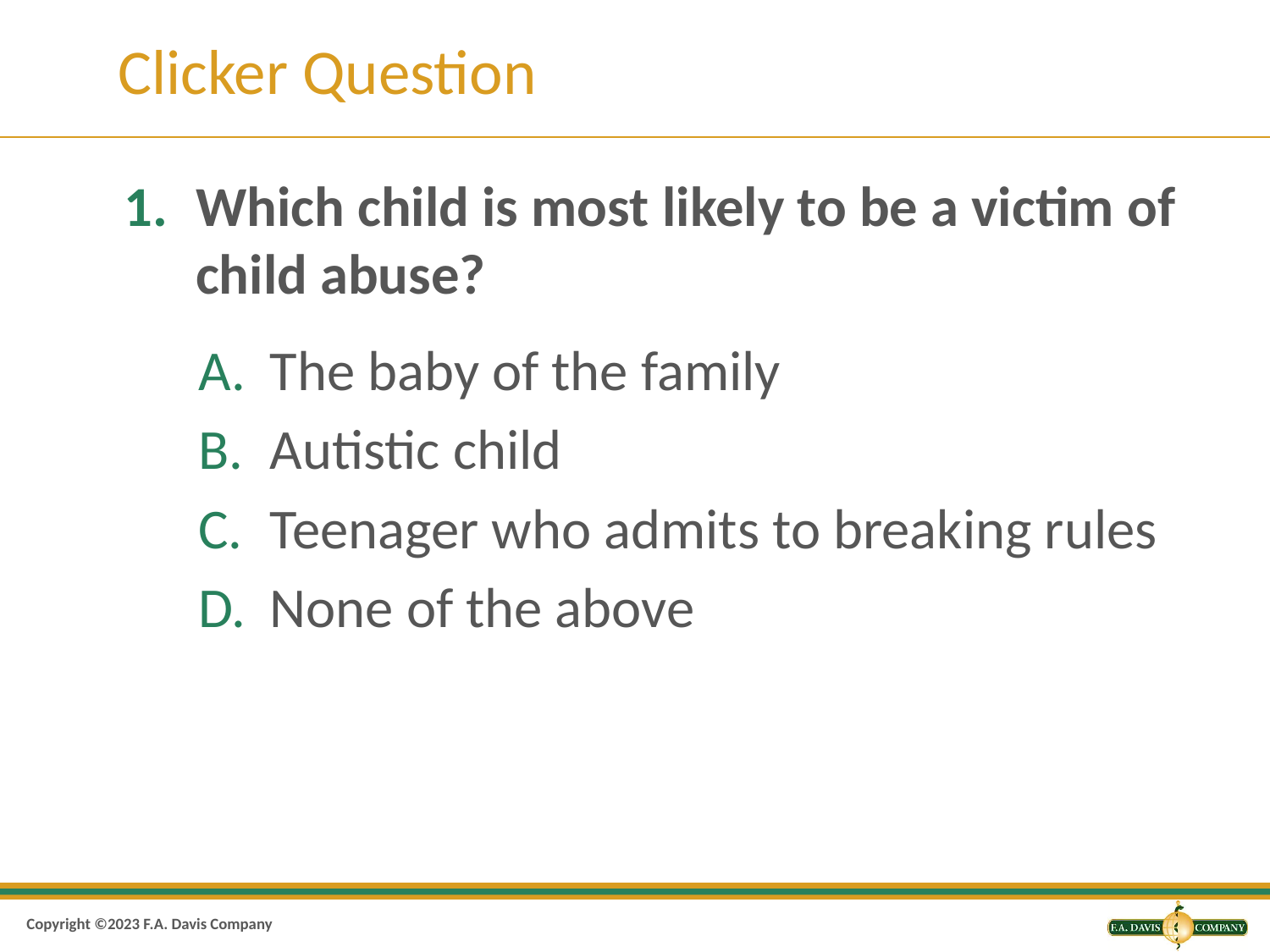

# Clicker Question
Which child is most likely to be a victim of child abuse?
The baby of the family
Autistic child
Teenager who admits to breaking rules
None of the above